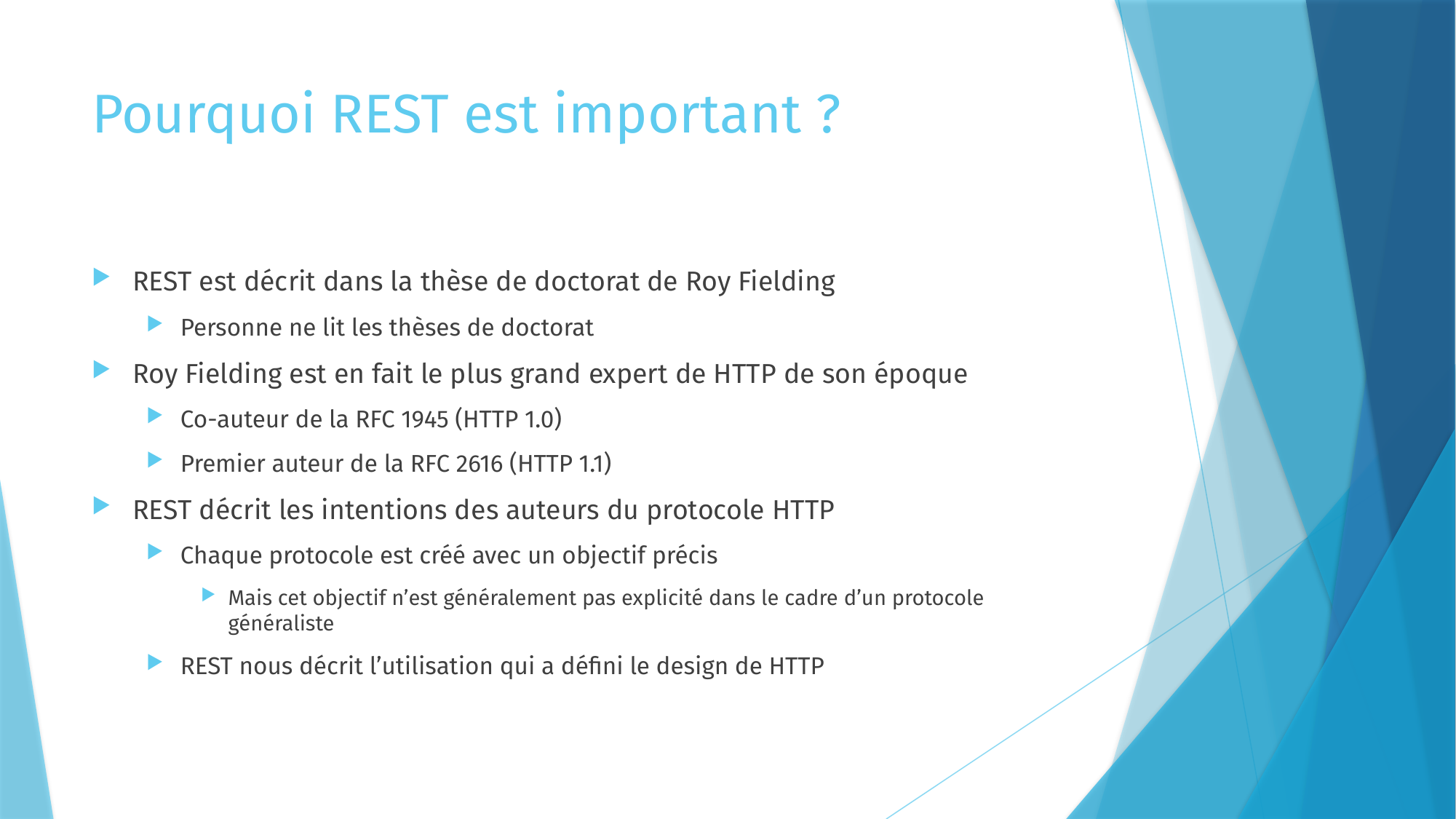

# Pourquoi REST est important ?
REST est décrit dans la thèse de doctorat de Roy Fielding
Personne ne lit les thèses de doctorat
Roy Fielding est en fait le plus grand expert de HTTP de son époque
Co-auteur de la RFC 1945 (HTTP 1.0)
Premier auteur de la RFC 2616 (HTTP 1.1)
REST décrit les intentions des auteurs du protocole HTTP
Chaque protocole est créé avec un objectif précis
Mais cet objectif n’est généralement pas explicité dans le cadre d’un protocole généraliste
REST nous décrit l’utilisation qui a défini le design de HTTP